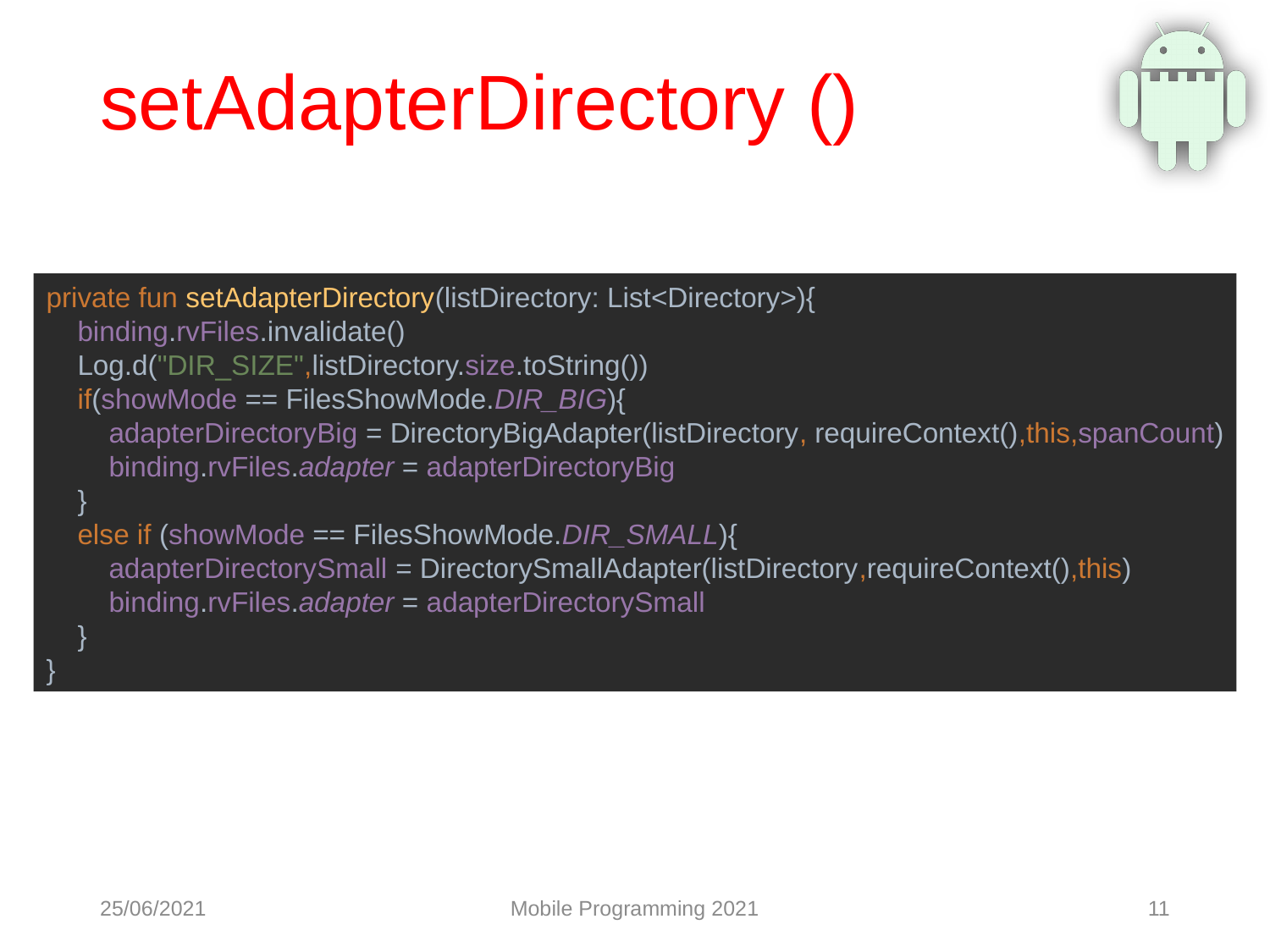

# setAdapterDirectory ()
private fun setAdapterDirectory(listDirectory: List<Directory>){
    binding.rvFiles.invalidate()
    Log.d("DIR_SIZE",listDirectory.size.toString())
    if(showMode == FilesShowMode.DIR_BIG){
        adapterDirectoryBig = DirectoryBigAdapter(listDirectory, requireContext(),this,spanCount)
        binding.rvFiles.adapter = adapterDirectoryBig
    }
    else if (showMode == FilesShowMode.DIR_SMALL){
        adapterDirectorySmall = DirectorySmallAdapter(listDirectory,requireContext(),this)
        binding.rvFiles.adapter = adapterDirectorySmall
    }
}
25/06/2021
Mobile Programming 2021
11